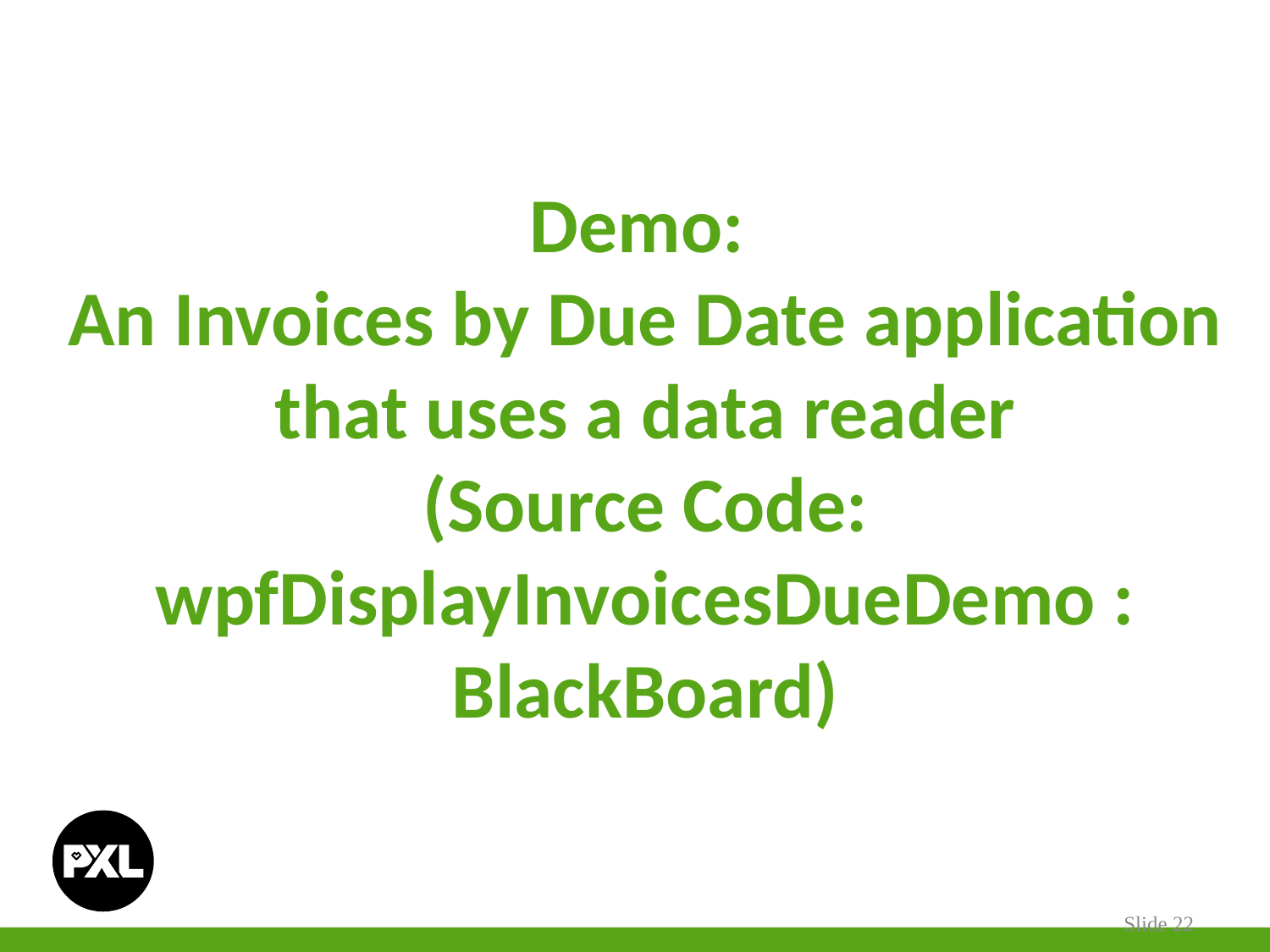

Demo:
An Invoices by Due Date application that uses a data reader
(Source Code: wpfDisplayInvoicesDueDemo : BlackBoard)

Slide 22